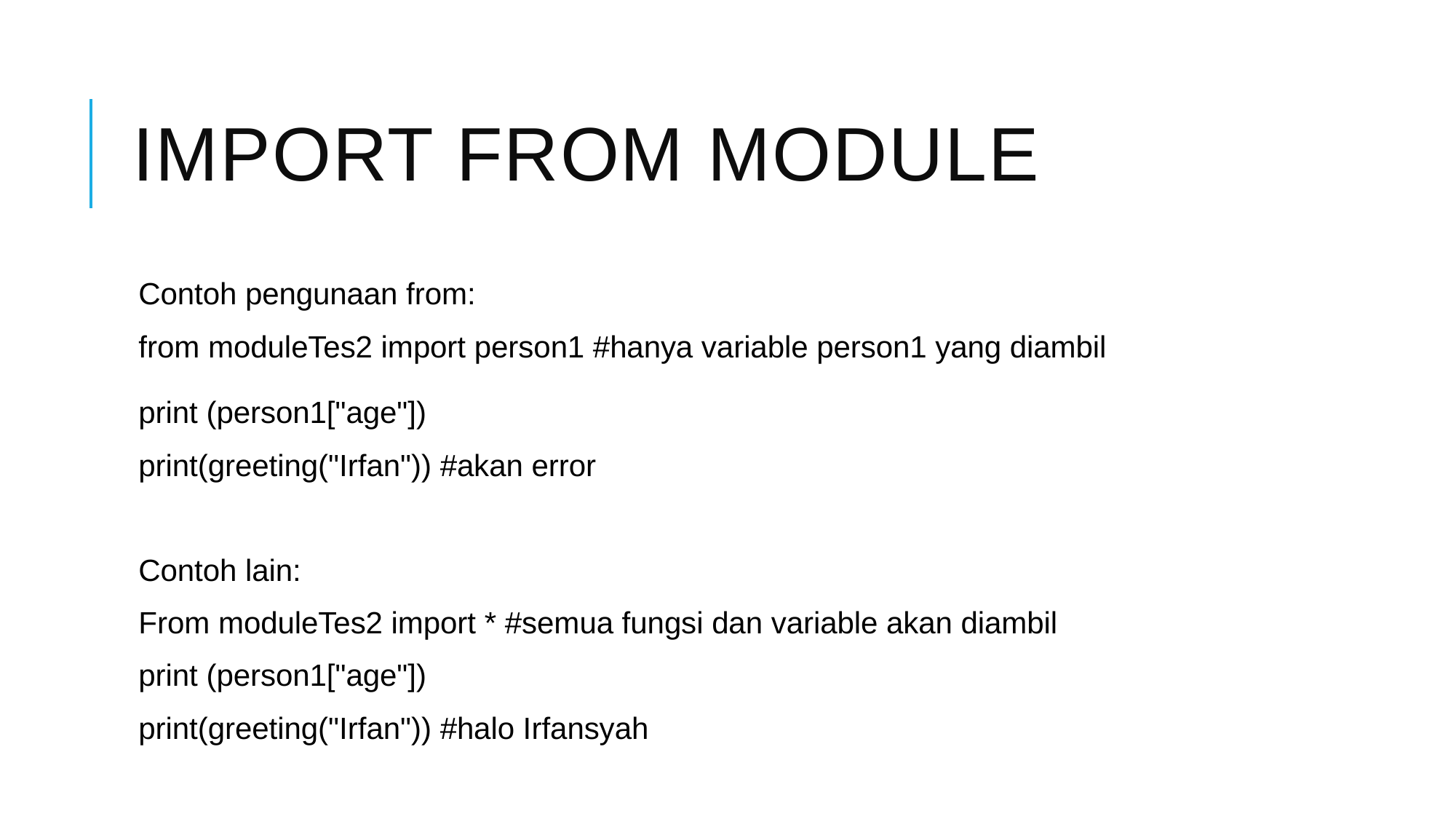

# Import From Module
Contoh pengunaan from:
from moduleTes2 import person1 #hanya variable person1 yang diambil
print (person1["age"])
print(greeting("Irfan")) #akan error

Contoh lain:
From moduleTes2 import * #semua fungsi dan variable akan diambil
print (person1["age"])
print(greeting("Irfan")) #halo Irfansyah